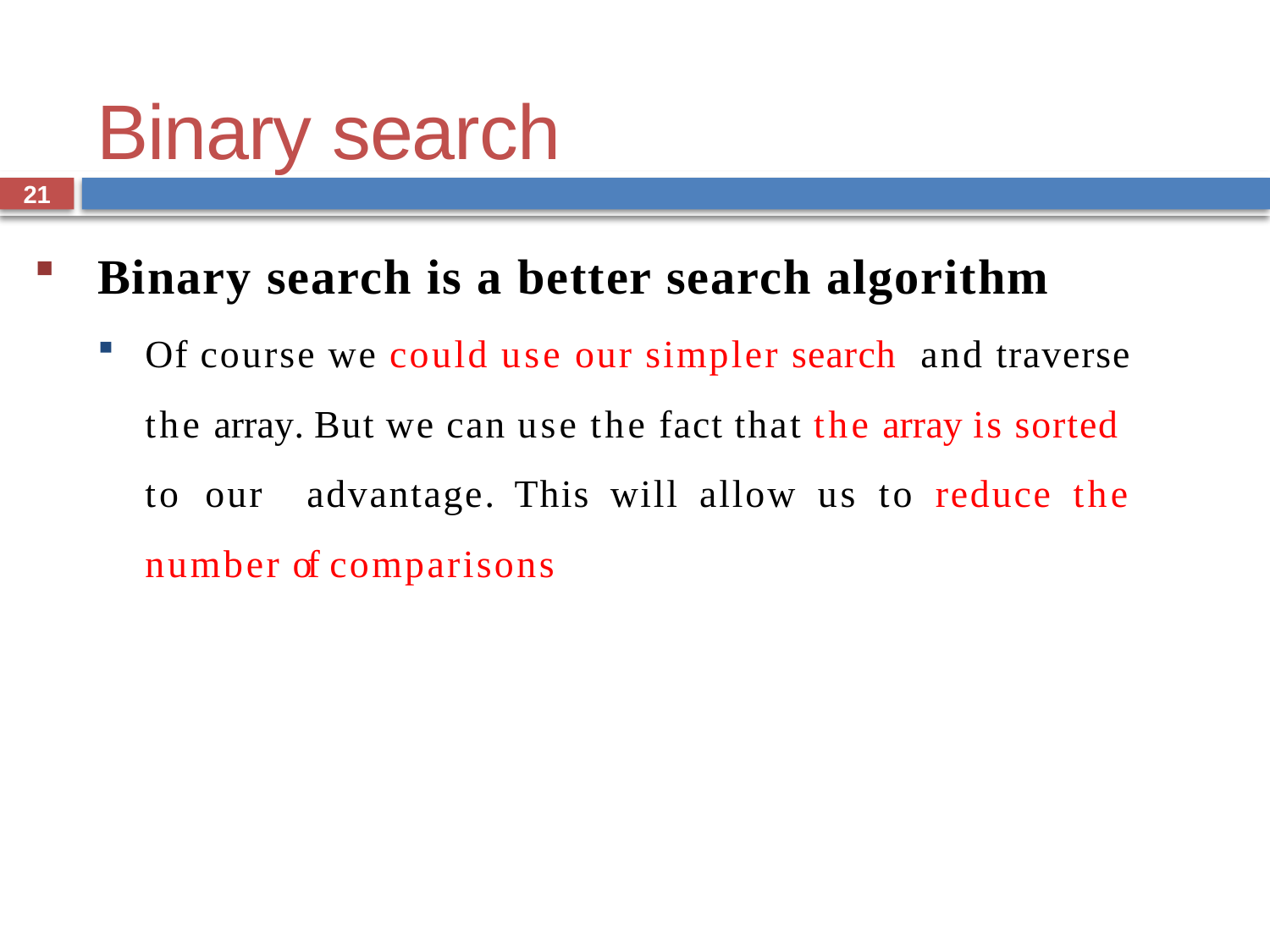

# Binary search
21
Binary search is a better search algorithm
Of course we could use our simpler search  and traverse the array. But we can use the fact that the array is sorted  to our  advantage. This will allow us to reduce the number of  comparisons